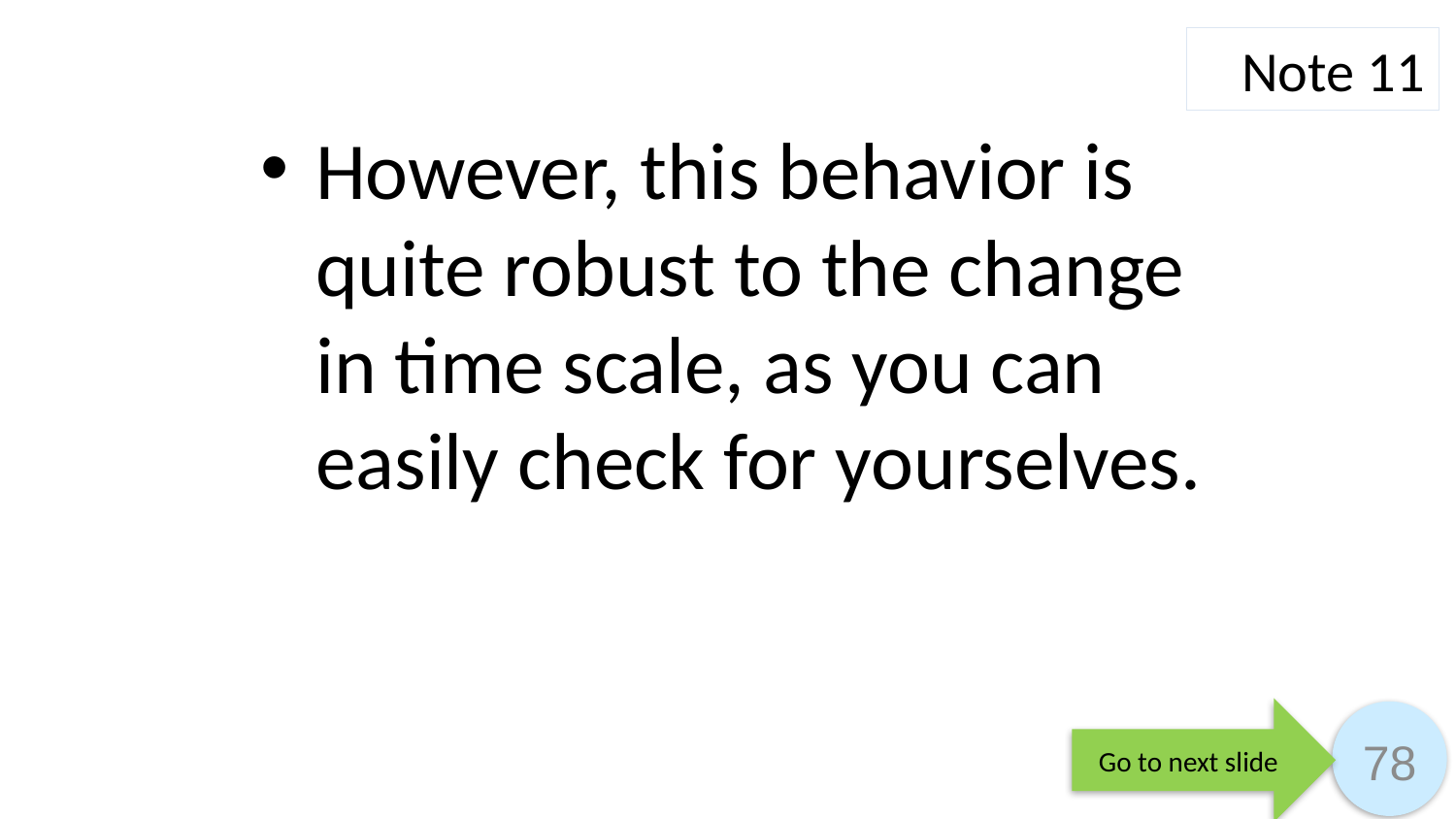

Note 11
However, this behavior is quite robust to the change in time scale, as you can easily check for yourselves.
Go to next slide
78